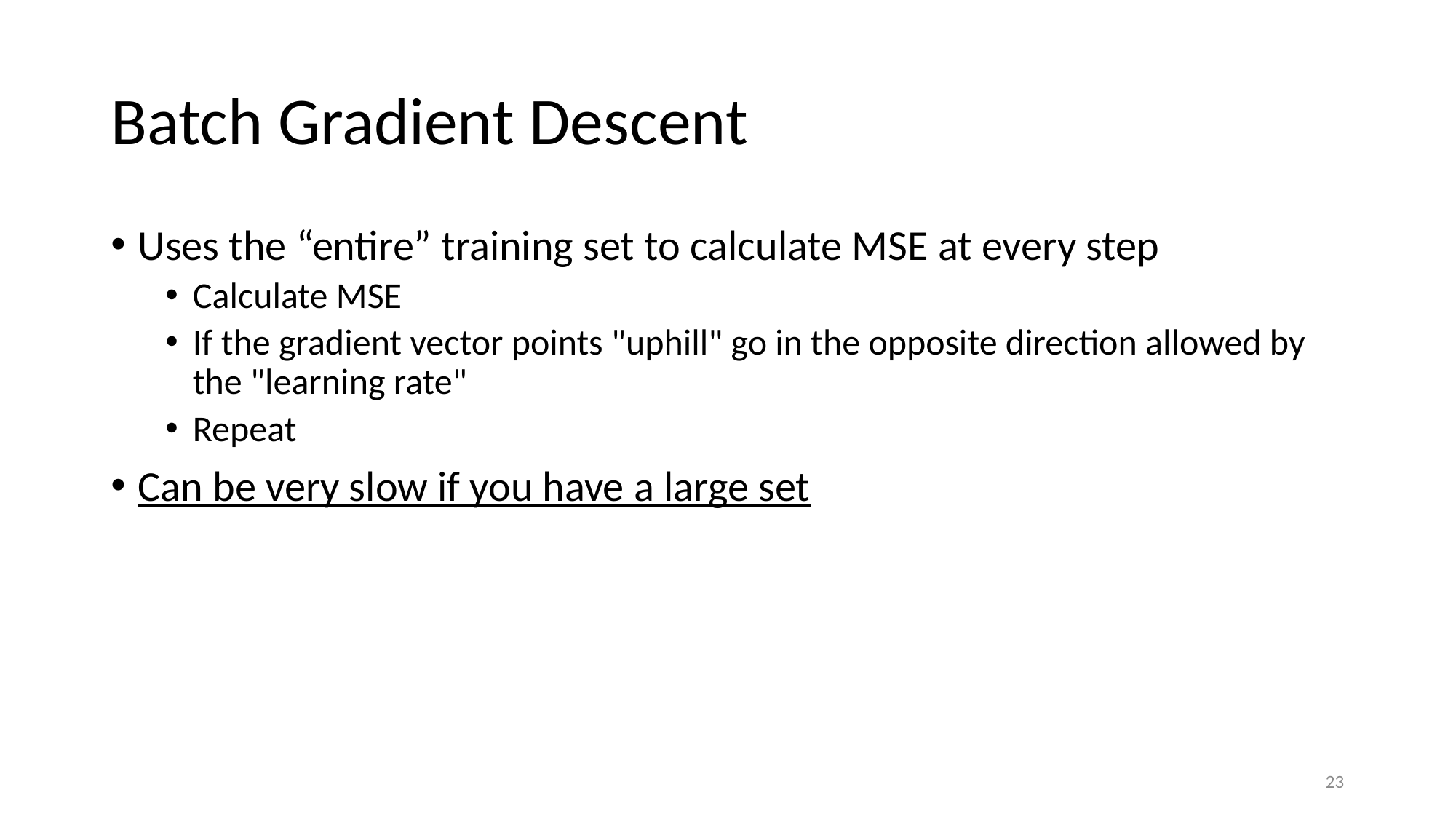

# Batch Gradient Descent
Uses the “entire” training set to calculate MSE at every step
Calculate MSE
If the gradient vector points "uphill" go in the opposite direction allowed by the "learning rate"
Repeat
Can be very slow if you have a large set

23